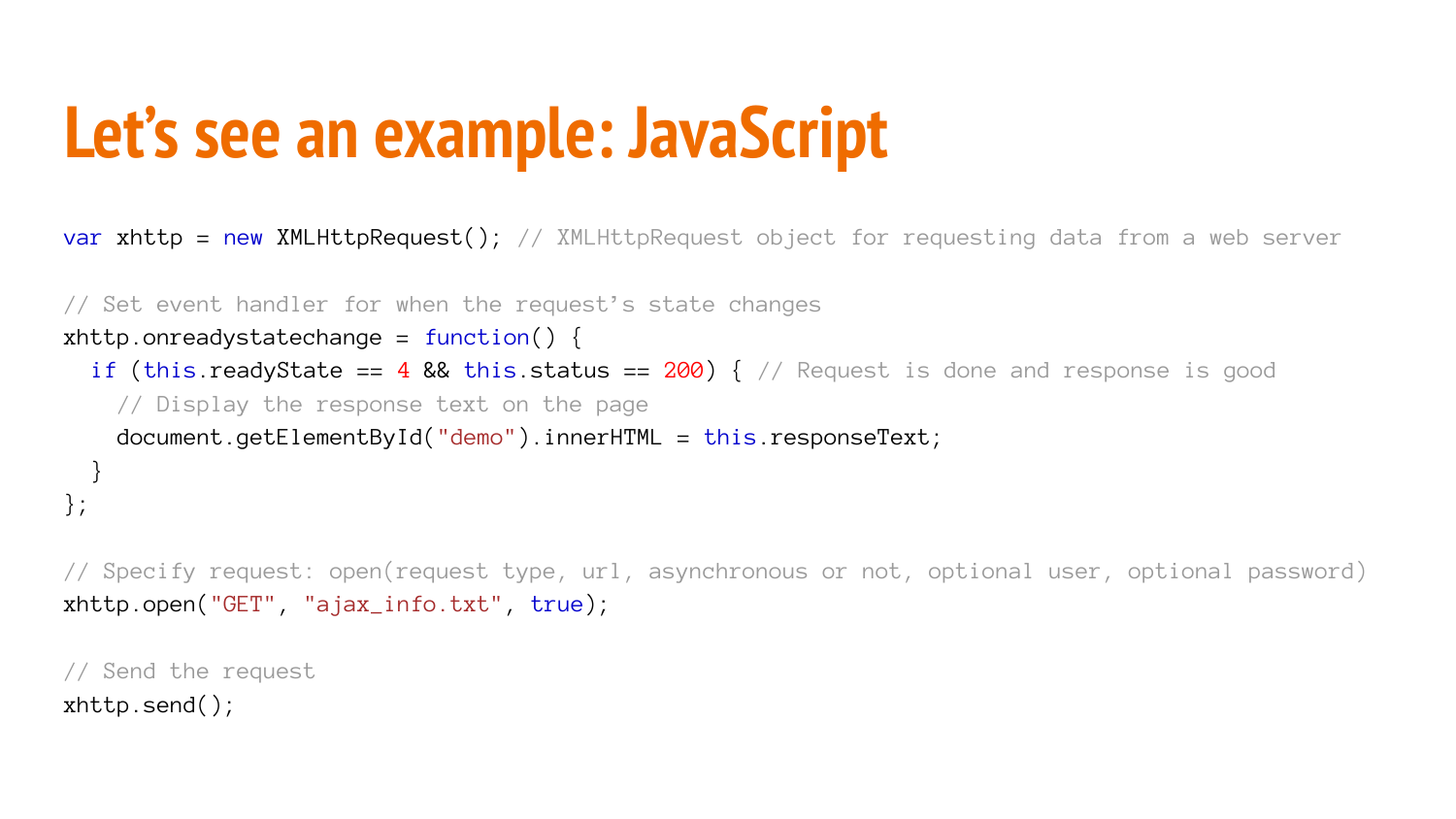

# Let’s see an example: JavaScript
var xhttp = new XMLHttpRequest(); // XMLHttpRequest object for requesting data from a web server

// Set event handler for when the request’s state changes
xhttp.onreadystatechange = function() {
  if (this.readyState == 4 && this.status == 200) { // Request is done and response is good
    // Display the response text on the page
    document.getElementById("demo").innerHTML = this.responseText;
  }
};

// Specify request: open(request type, url, asynchronous or not, optional user, optional password)
xhttp.open("GET", "ajax_info.txt", true);

// Send the request
xhttp.send();